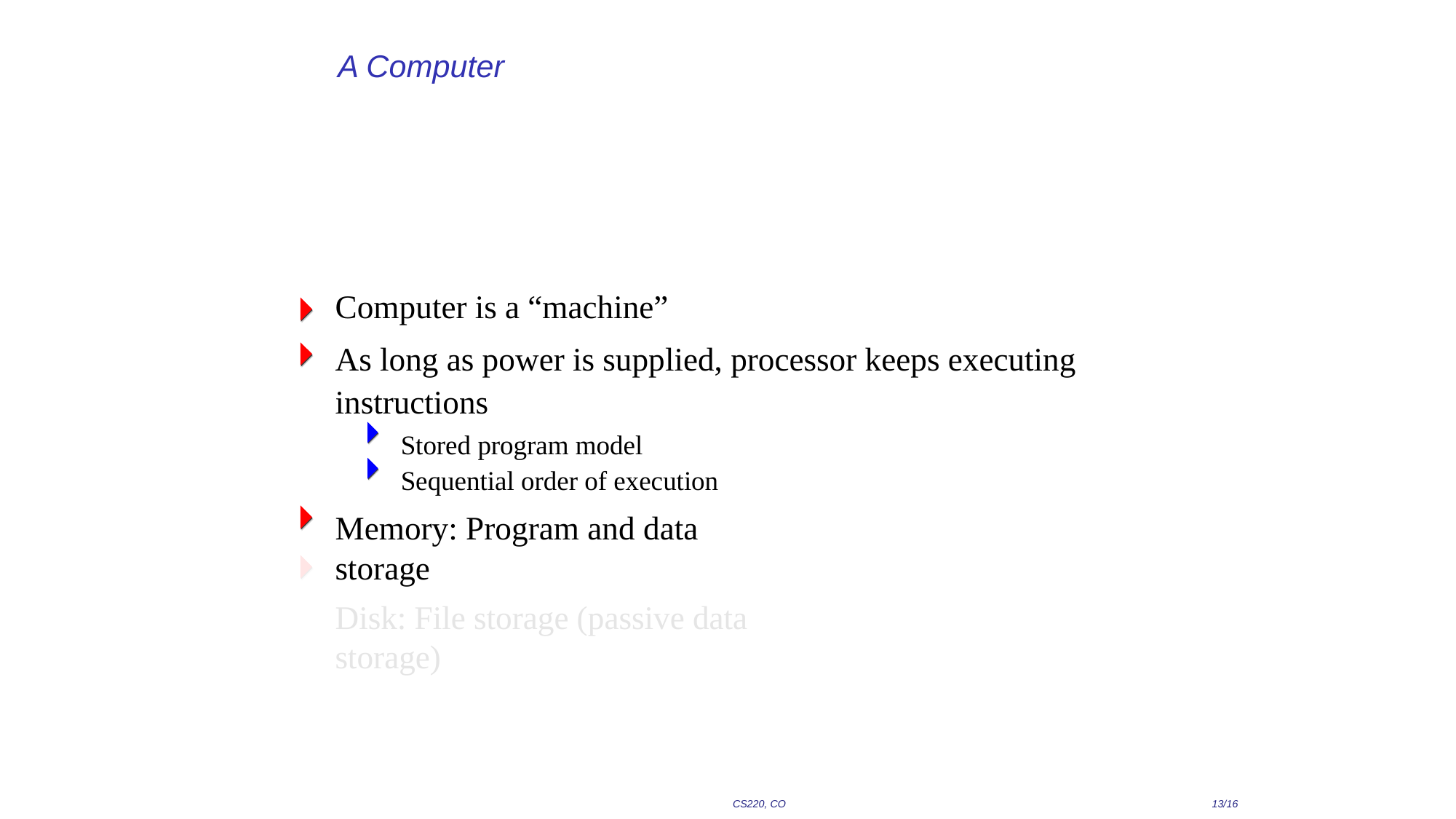

# A Computer
Computer is a “machine”
As long as power is supplied, processor keeps executing instructions
Stored program model Sequential order of execution
Memory: Program and data storage
Disk: File storage (passive data storage)

CS220, CO
13/16